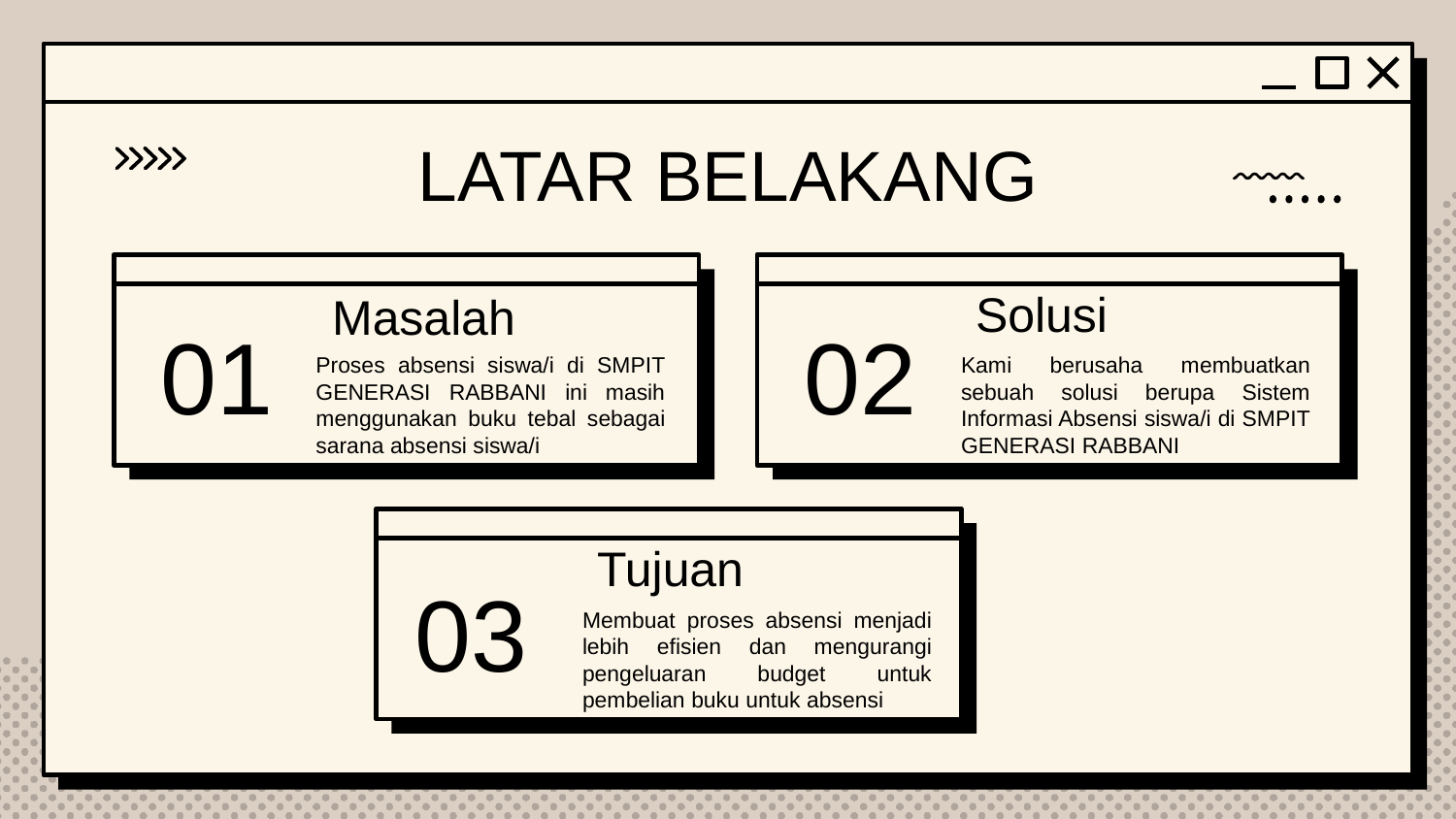

LATAR BELAKANG

Solusi
Masalah
# 01
02
Proses absensi siswa/i di SMPIT GENERASI RABBANI ini masih menggunakan buku tebal sebagai sarana absensi siswa/i
Kami berusaha membuatkan sebuah solusi berupa Sistem Informasi Absensi siswa/i di SMPIT GENERASI RABBANI

Tujuan
03
Membuat proses absensi menjadi lebih efisien dan mengurangi pengeluaran budget untuk pembelian buku untuk absensi